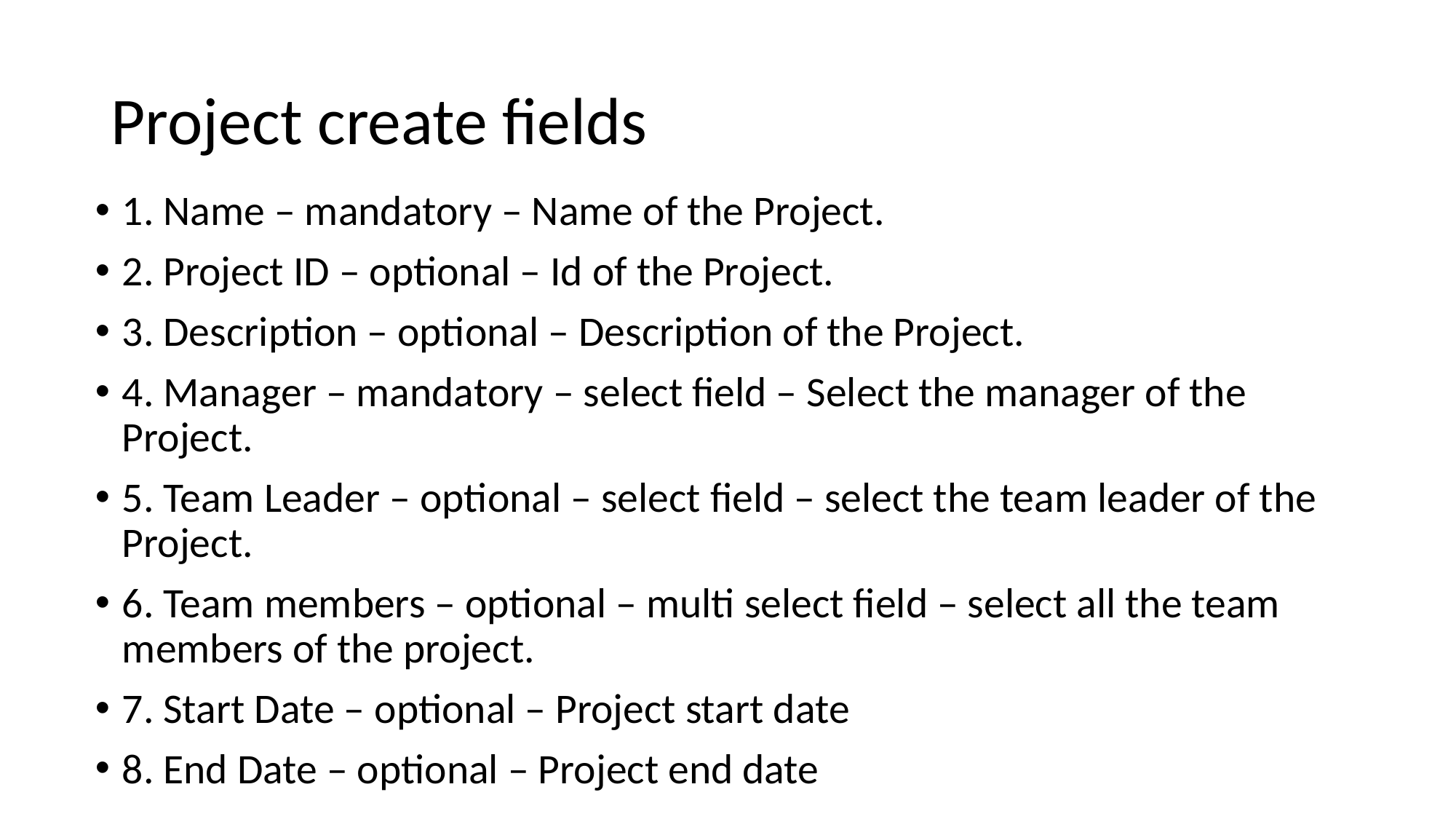

# Project create fields
1. Name – mandatory – Name of the Project.
2. Project ID – optional – Id of the Project.
3. Description – optional – Description of the Project.
4. Manager – mandatory – select field – Select the manager of the Project.
5. Team Leader – optional – select field – select the team leader of the Project.
6. Team members – optional – multi select field – select all the team members of the project.
7. Start Date – optional – Project start date
8. End Date – optional – Project end date